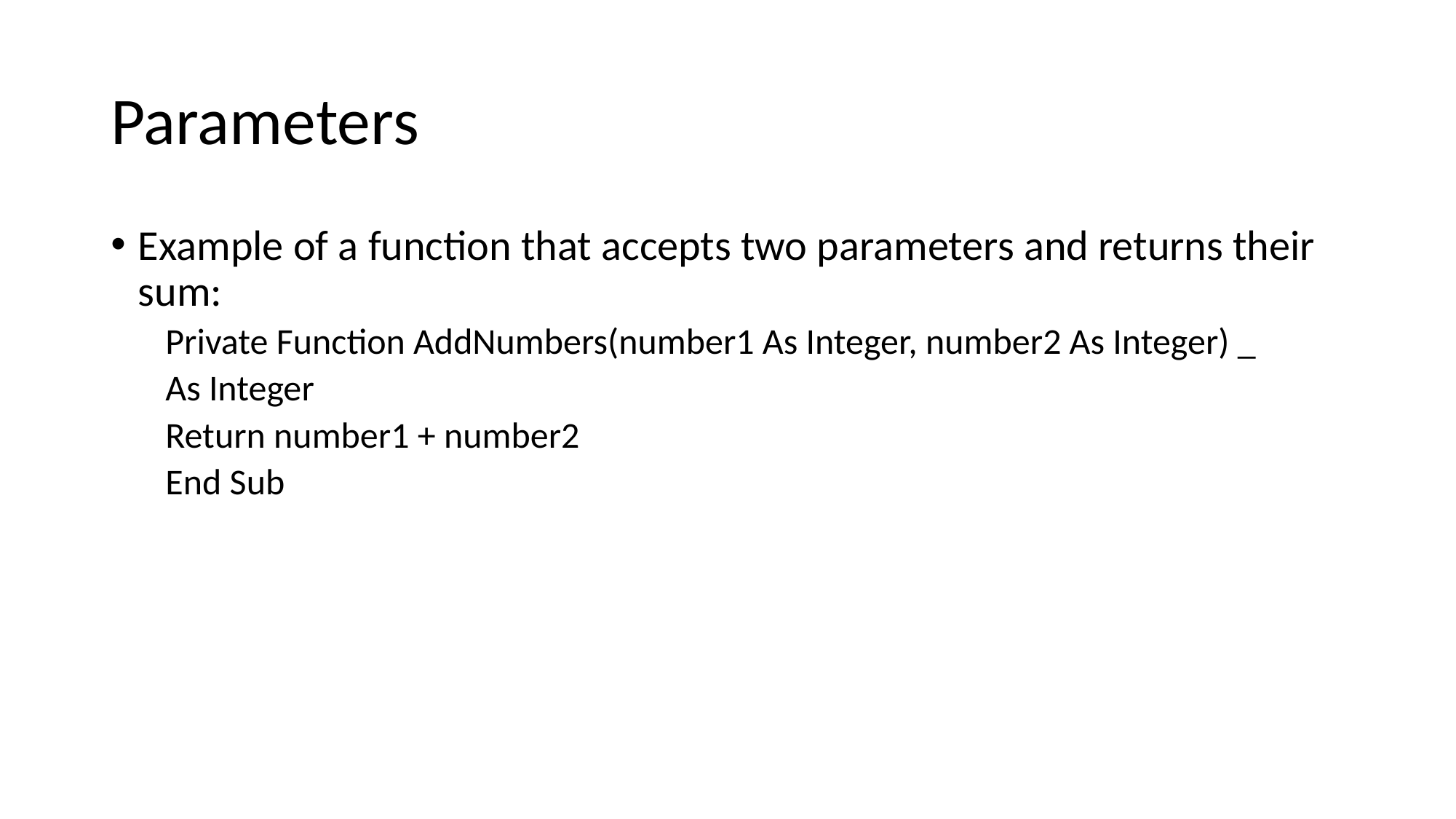

# Parameters
Example of a function that accepts two parameters and returns their sum:
Private Function AddNumbers(number1 As Integer, number2 As Integer) _
As Integer
Return number1 + number2
End Sub